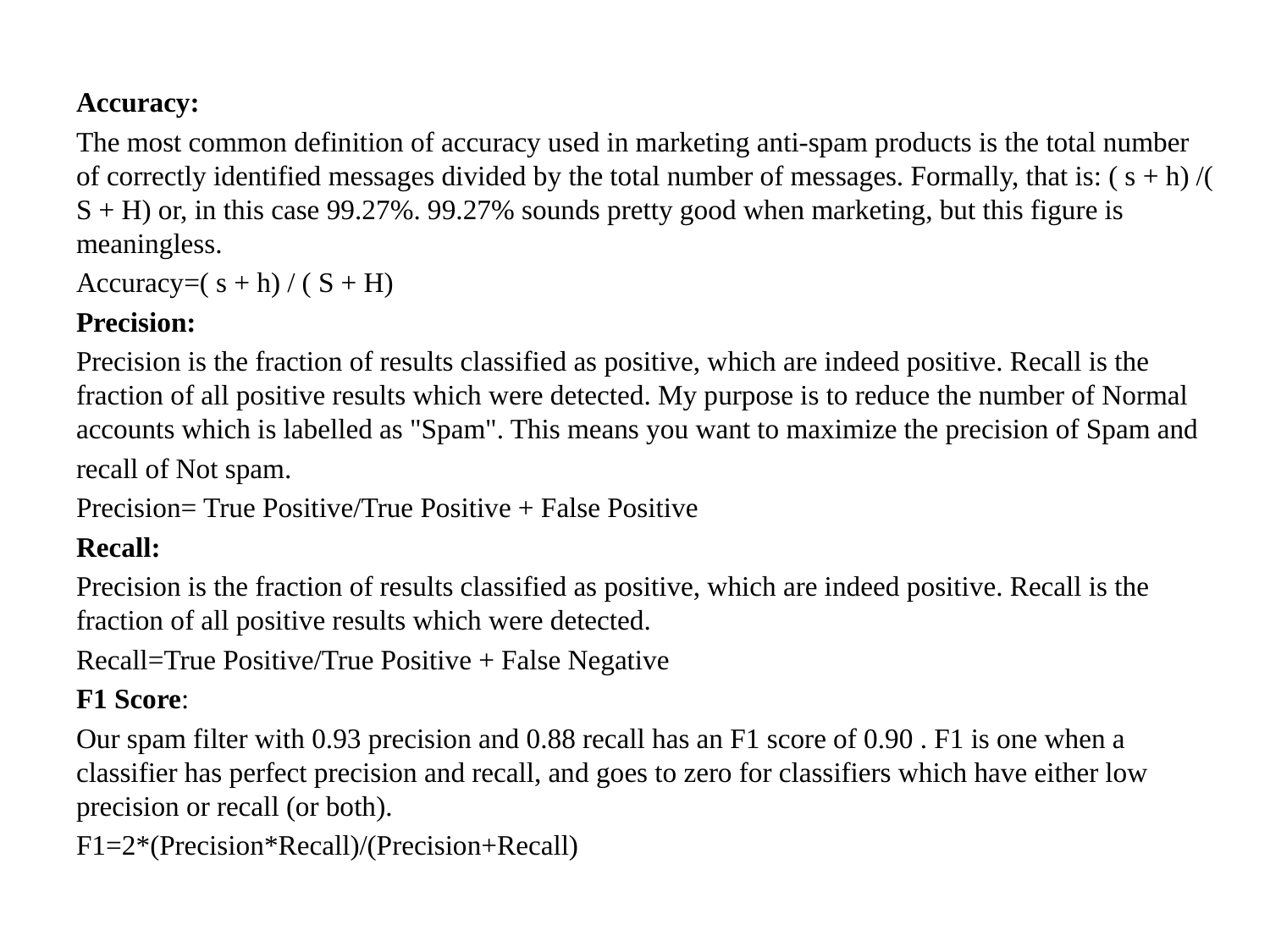

Accuracy:
The most common definition of accuracy used in marketing anti-spam products is the total number of correctly identified messages divided by the total number of messages. Formally, that is: ( s + h) /( S + H) or, in this case 99.27%. 99.27% sounds pretty good when marketing, but this figure is meaningless.
Accuracy=( s + h) / ( S + H)
Precision:
Precision is the fraction of results classified as positive, which are indeed positive. Recall is the fraction of all positive results which were detected. My purpose is to reduce the number of Normal accounts which is labelled as "Spam". This means you want to maximize the precision of Spam and
recall of Not spam.
Precision= True Positive/True Positive + False Positive
Recall:
Precision is the fraction of results classified as positive, which are indeed positive. Recall is the fraction of all positive results which were detected.
Recall=True Positive/True Positive + False Negative
F1 Score:
Our spam filter with 0.93 precision and 0.88 recall has an F1 score of 0.90 . F1 is one when a classifier has perfect precision and recall, and goes to zero for classifiers which have either low precision or recall (or both).
F1=2*(Precision*Recall)/(Precision+Recall)